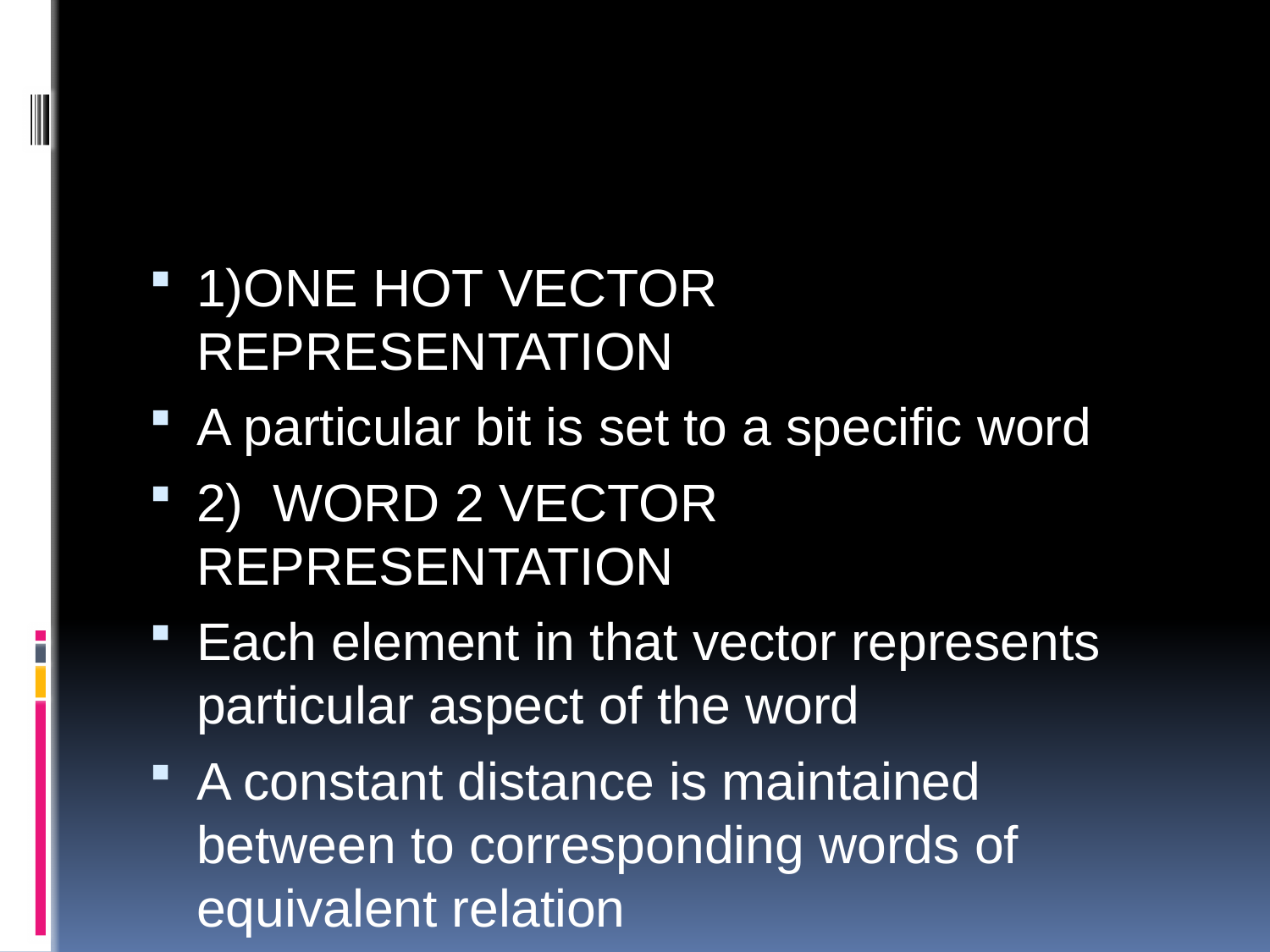

#
1)ONE HOT VECTOR REPRESENTATION
A particular bit is set to a specific word
2)  WORD 2 VECTOR REPRESENTATION
Each element in that vector represents particular aspect of the word
A constant distance is maintained between to corresponding words of equivalent relation